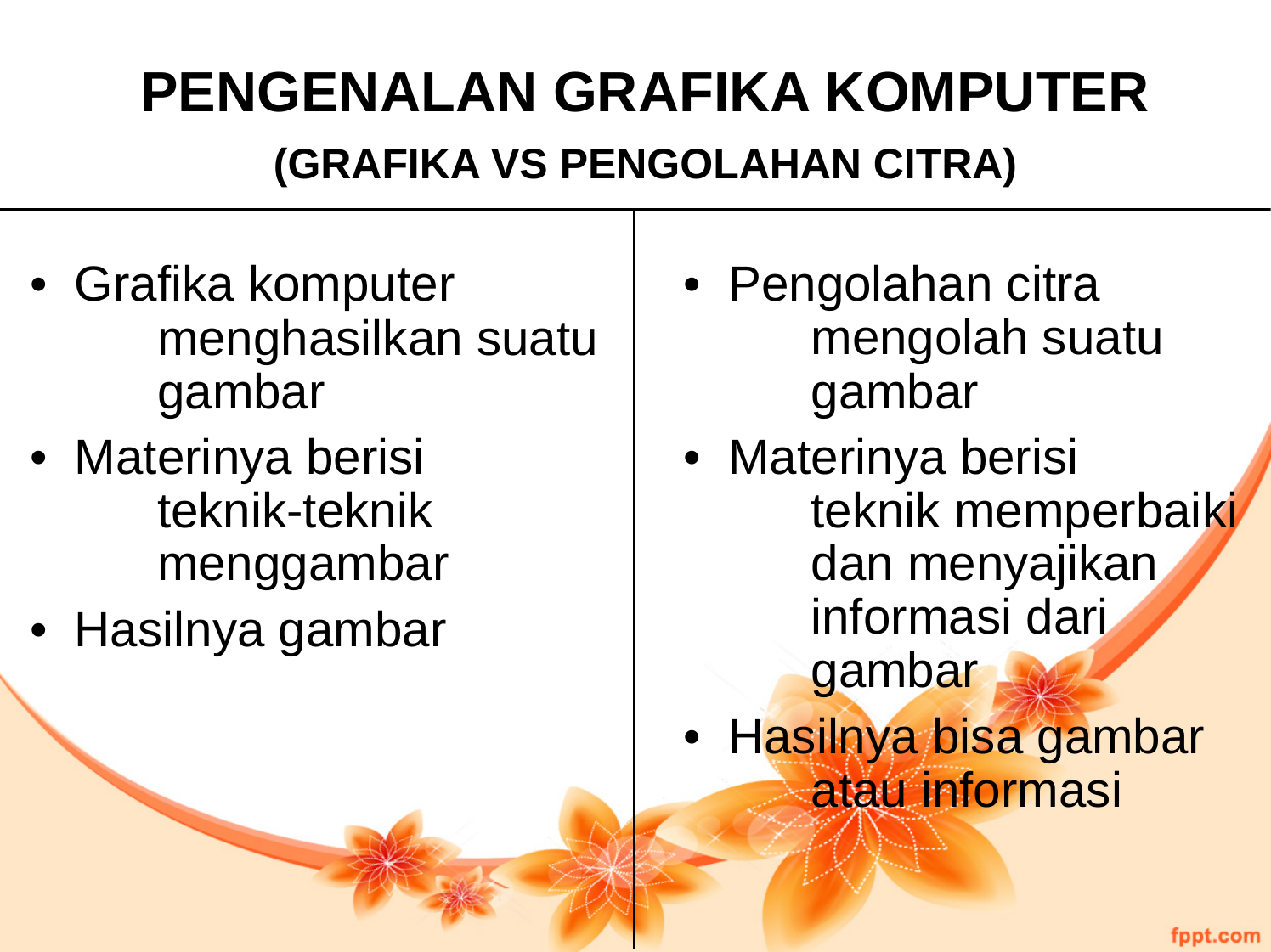

PENGENALAN GRAFIKA KOMPUTER
(GRAFIKA VS PENGOLAHAN CITRA)

•  Grafika komputer
	menghasilkan suatu
	gambar
•  Materinya berisi
	teknik-teknik
	menggambar
•  Hasilnya gambar
•  Pengolahan citra
	mengolah suatu
	gambar
•  Materinya berisi
	teknik memperbaiki
	dan menyajikan
	informasi dari
	gambar
•  Hasilnya bisa gambar
	atau informasi